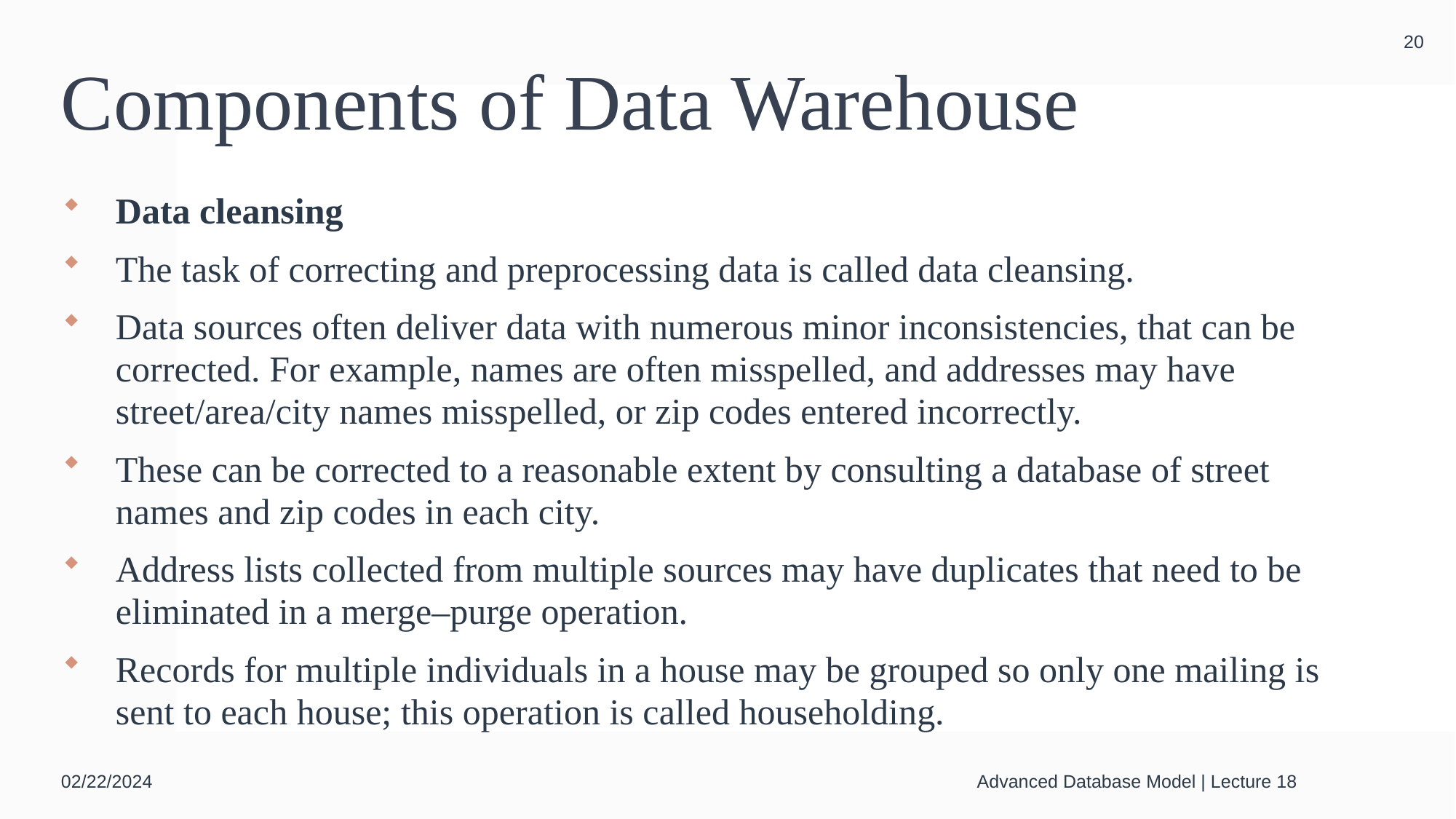

20
# Components of Data Warehouse
Data cleansing
The task of correcting and preprocessing data is called data cleansing.
Data sources often deliver data with numerous minor inconsistencies, that can be corrected. For example, names are often misspelled, and addresses may have street/area/city names misspelled, or zip codes entered incorrectly.
These can be corrected to a reasonable extent by consulting a database of street names and zip codes in each city.
Address lists collected from multiple sources may have duplicates that need to be eliminated in a merge–purge operation.
Records for multiple individuals in a house may be grouped so only one mailing is sent to each house; this operation is called householding.
02/22/2024
Advanced Database Model | Lecture 18